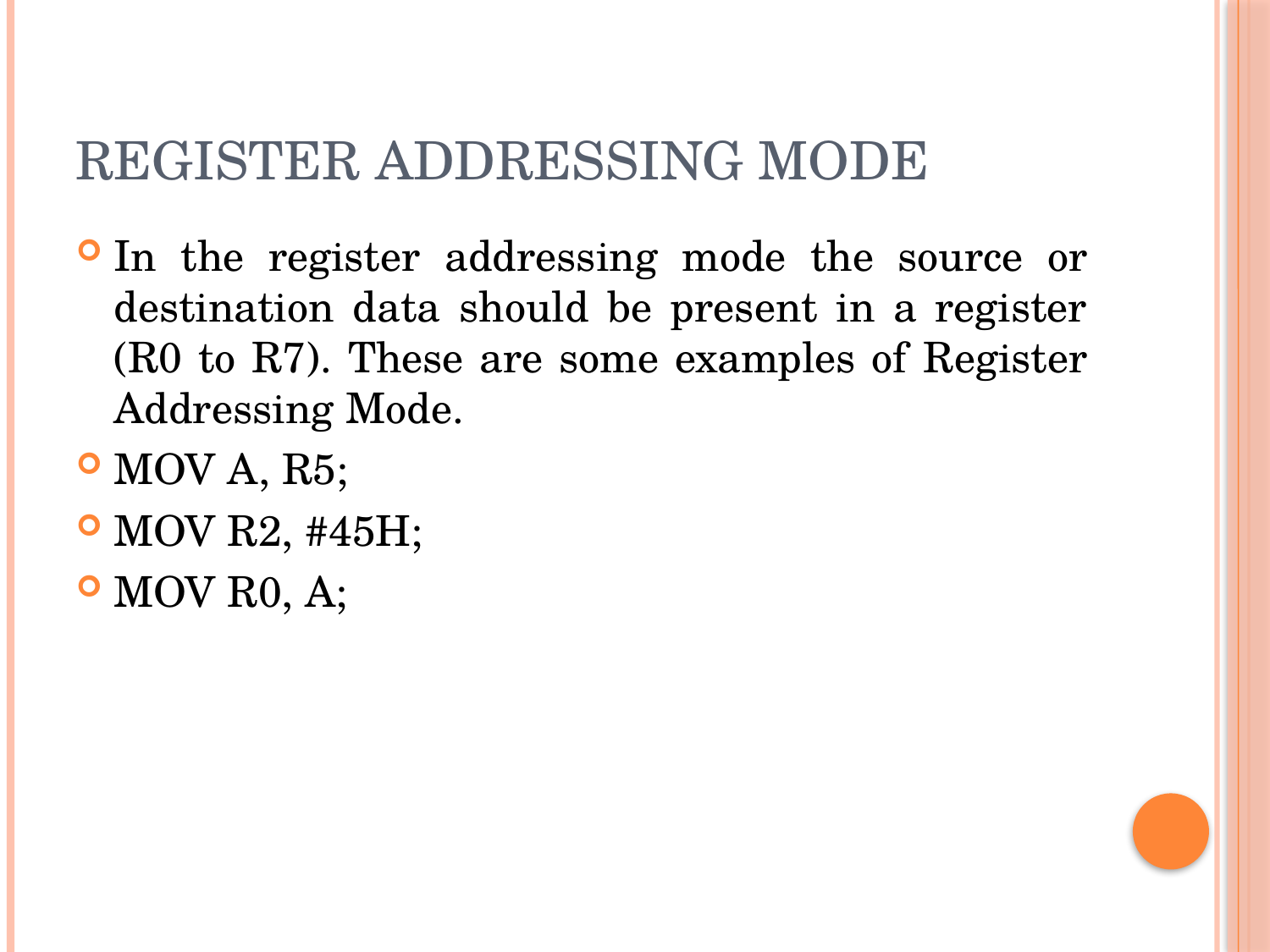

# Register addressing mode
In the register addressing mode the source or destination data should be present in a register (R0 to R7). These are some examples of Register Addressing Mode.
MOV A, R5;
MOV R2, #45H;
MOV R0, A;